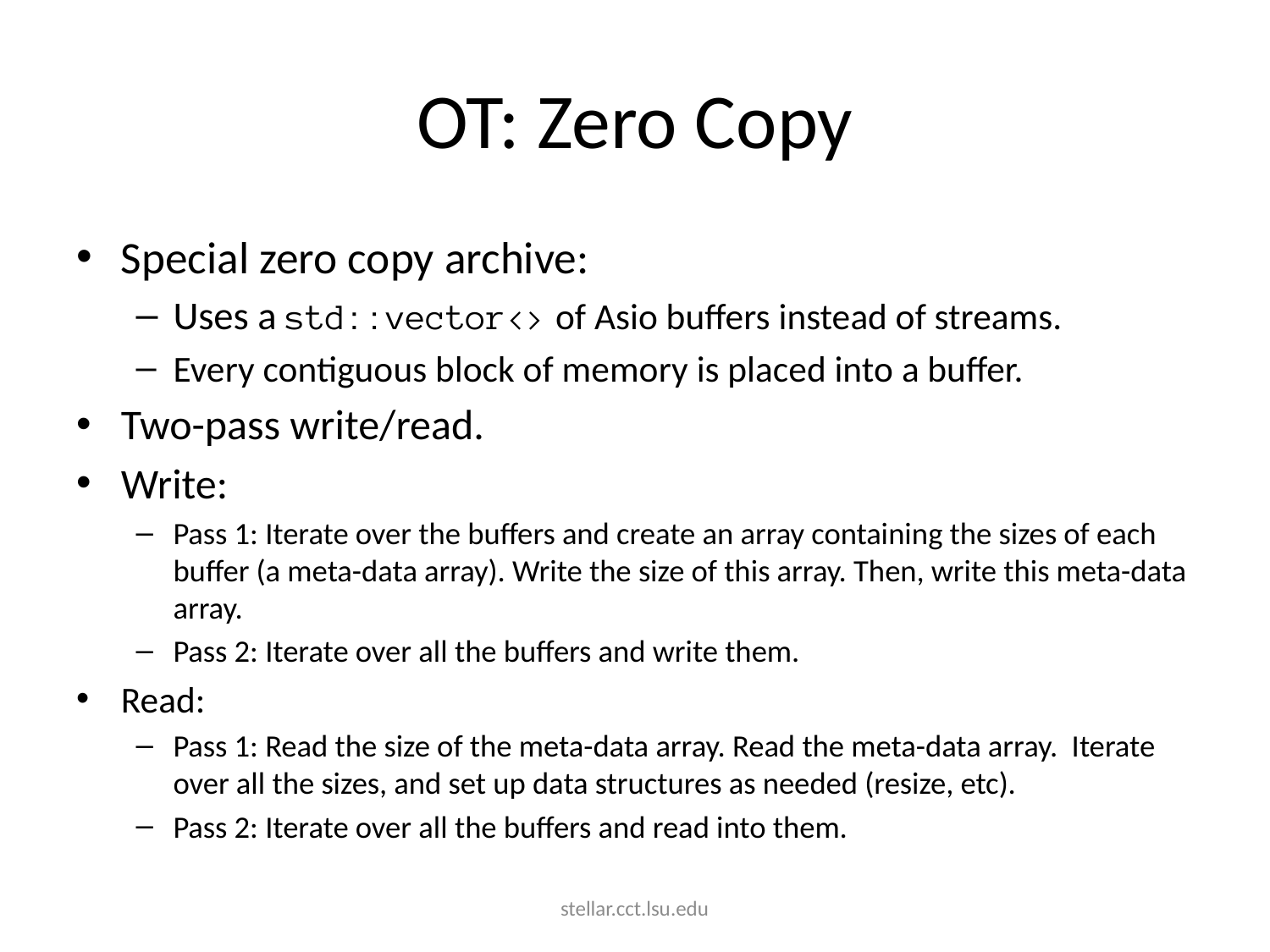

# OT: Zero Copy
Special zero copy archive:
Uses a std::vector<> of Asio buffers instead of streams.
Every contiguous block of memory is placed into a buffer.
Two-pass write/read.
Write:
Pass 1: Iterate over the buffers and create an array containing the sizes of each buffer (a meta-data array). Write the size of this array. Then, write this meta-data array.
Pass 2: Iterate over all the buffers and write them.
Read:
Pass 1: Read the size of the meta-data array. Read the meta-data array.  Iterate over all the sizes, and set up data structures as needed (resize, etc).
Pass 2: Iterate over all the buffers and read into them.
stellar.cct.lsu.edu